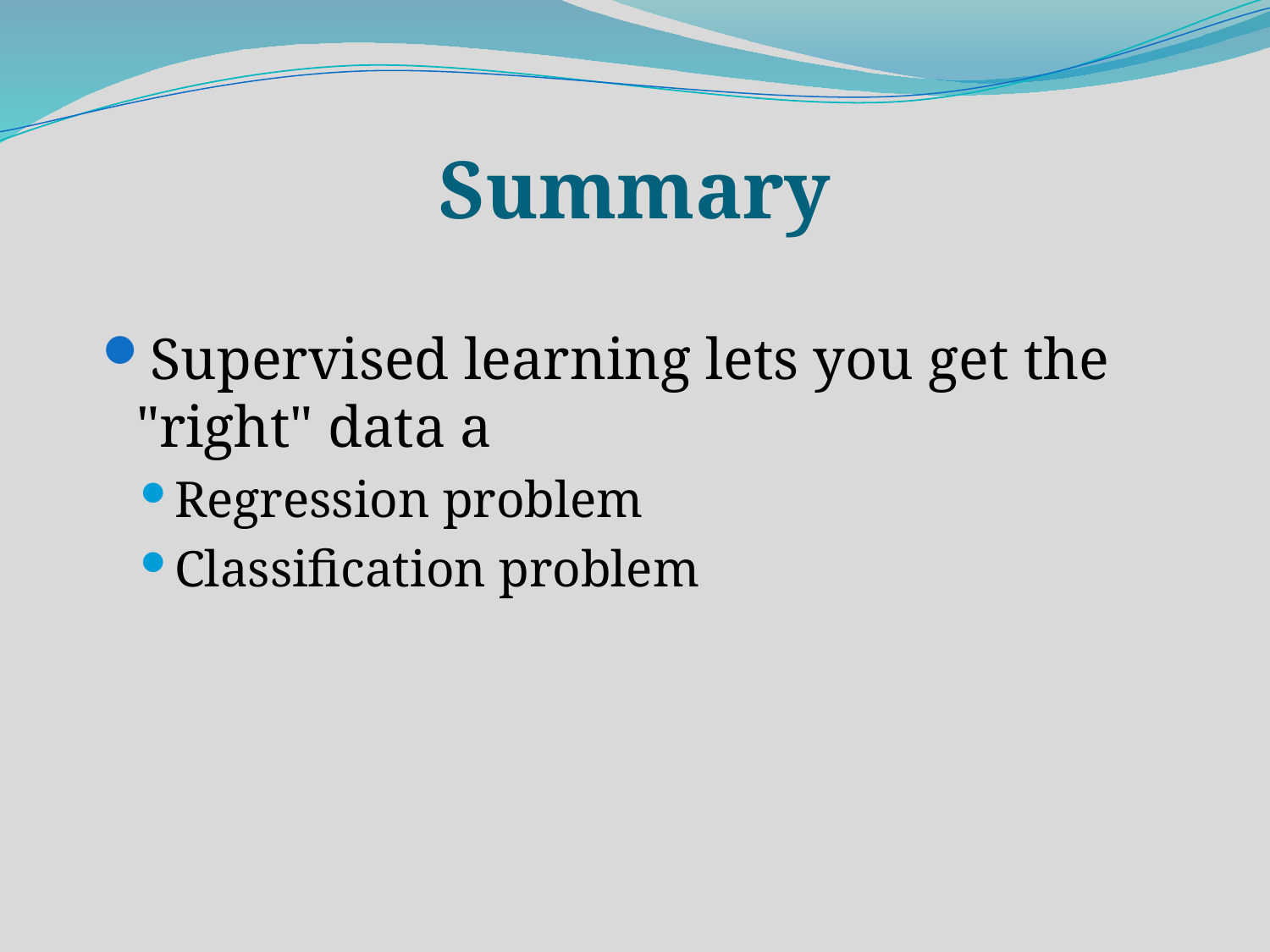

# Summary
Supervised learning lets you get the "right" data a
Regression problem
Classification problem